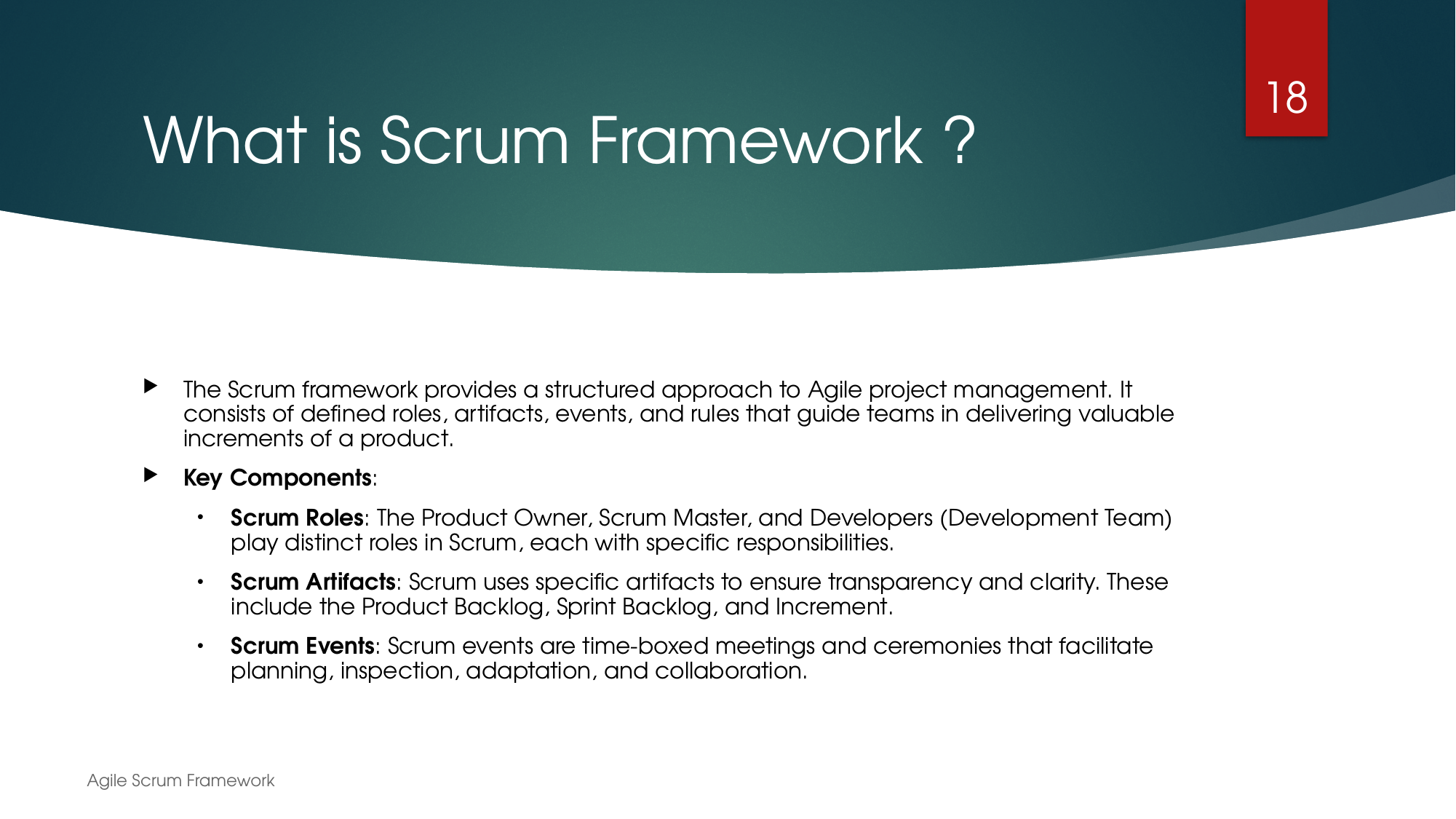

18
# What is Scrum Framework ?

The Scrum framework provides a structured approach to Agile project management. It consists of defined roles, artifacts, events, and rules that guide teams in delivering valuable increments of a product.
Key Components:
Scrum Roles: The Product Owner, Scrum Master, and Developers (Development Team) play distinct roles in Scrum, each with specific responsibilities.
Scrum Artifacts: Scrum uses specific artifacts to ensure transparency and clarity. These include the Product Backlog, Sprint Backlog, and Increment.
Scrum Events: Scrum events are time-boxed meetings and ceremonies that facilitate planning, inspection, adaptation, and collaboration.

Agile Scrum Framework